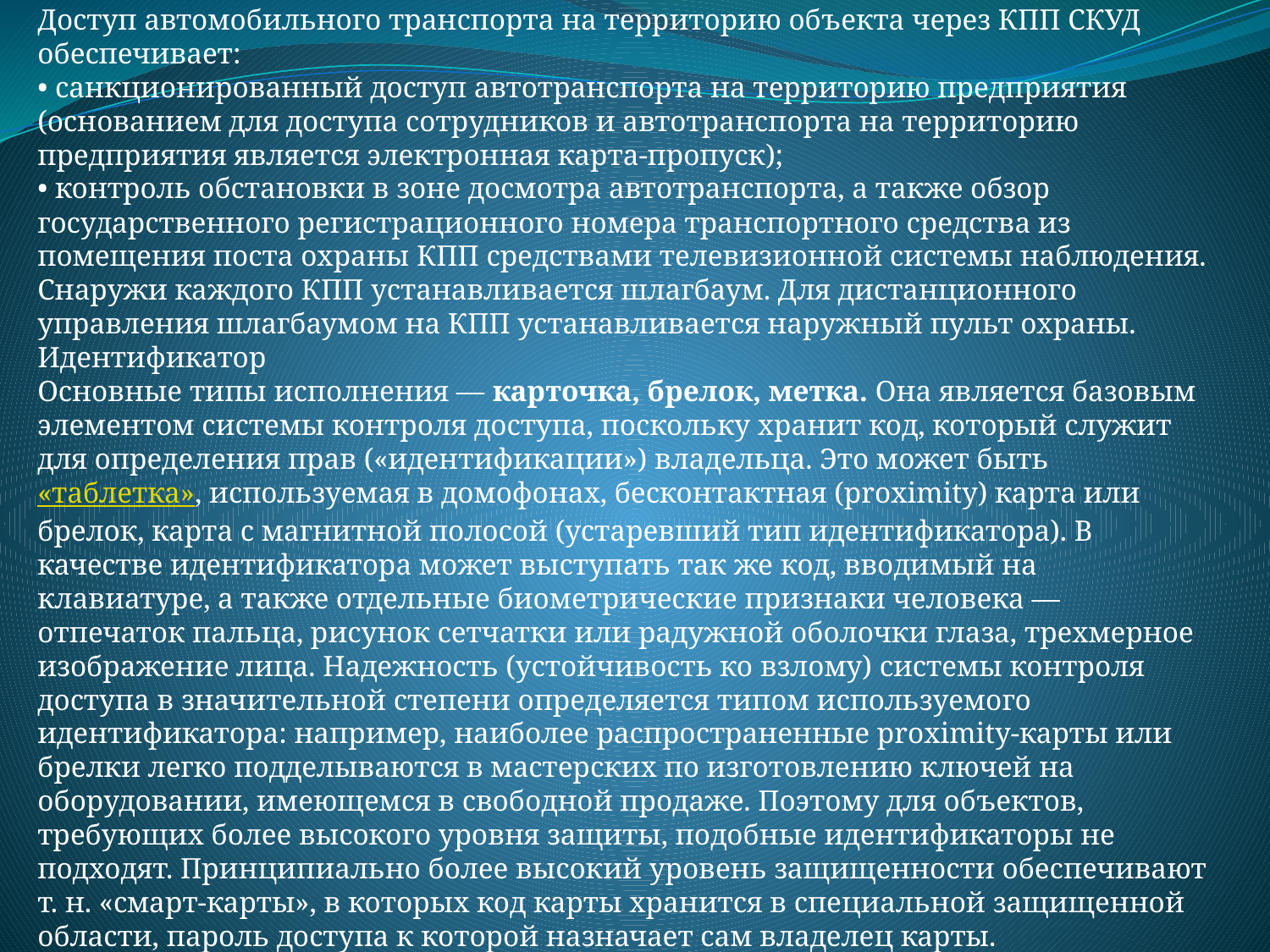

Доступ автомобильного транспорта на территорию объекта через КПП СКУД обеспечивает:
• санкционированный доступ автотранспорта на территорию предприятия (основанием для доступа сотрудников и автотранспорта на территорию предприятия является электронная карта-пропуск);
• контроль обстановки в зоне досмотра автотранспорта, а также обзор государственного регистрационного номера транспортного средства из помещения поста охраны КПП средствами телевизионной системы наблюдения.
Снаружи каждого КПП устанавливается шлагбаум. Для дистанционного управления шлагбаумом на КПП устанавливается наружный пульт охраны.
Идентификатор
Основные типы исполнения — карточка, брелок, метка. Она является базовым элементом системы контроля доступа, поскольку хранит код, который служит для определения прав («идентификации») владельца. Это может быть «таблетка», используемая в домофонах, бесконтактная (proximity) карта или брелок, карта с магнитной полосой (устаревший тип идентификатора). В качестве идентификатора может выступать так же код, вводимый на клавиатуре, а также отдельные биометрические признаки человека — отпечаток пальца, рисунок сетчатки или радужной оболочки глаза, трехмерное изображение лица. Надежность (устойчивость ко взлому) системы контроля доступа в значительной степени определяется типом используемого идентификатора: например, наиболее распространенные proximity-карты или брелки легко подделываются в мастерских по изготовлению ключей на оборудовании, имеющемся в свободной продаже. Поэтому для объектов, требующих более высокого уровня защиты, подобные идентификаторы не подходят. Принципиально более высокий уровень защищенности обеспечивают т. н. «смарт-карты», в которых код карты хранится в специальной защищенной области, пароль доступа к которой назначает сам владелец карты.